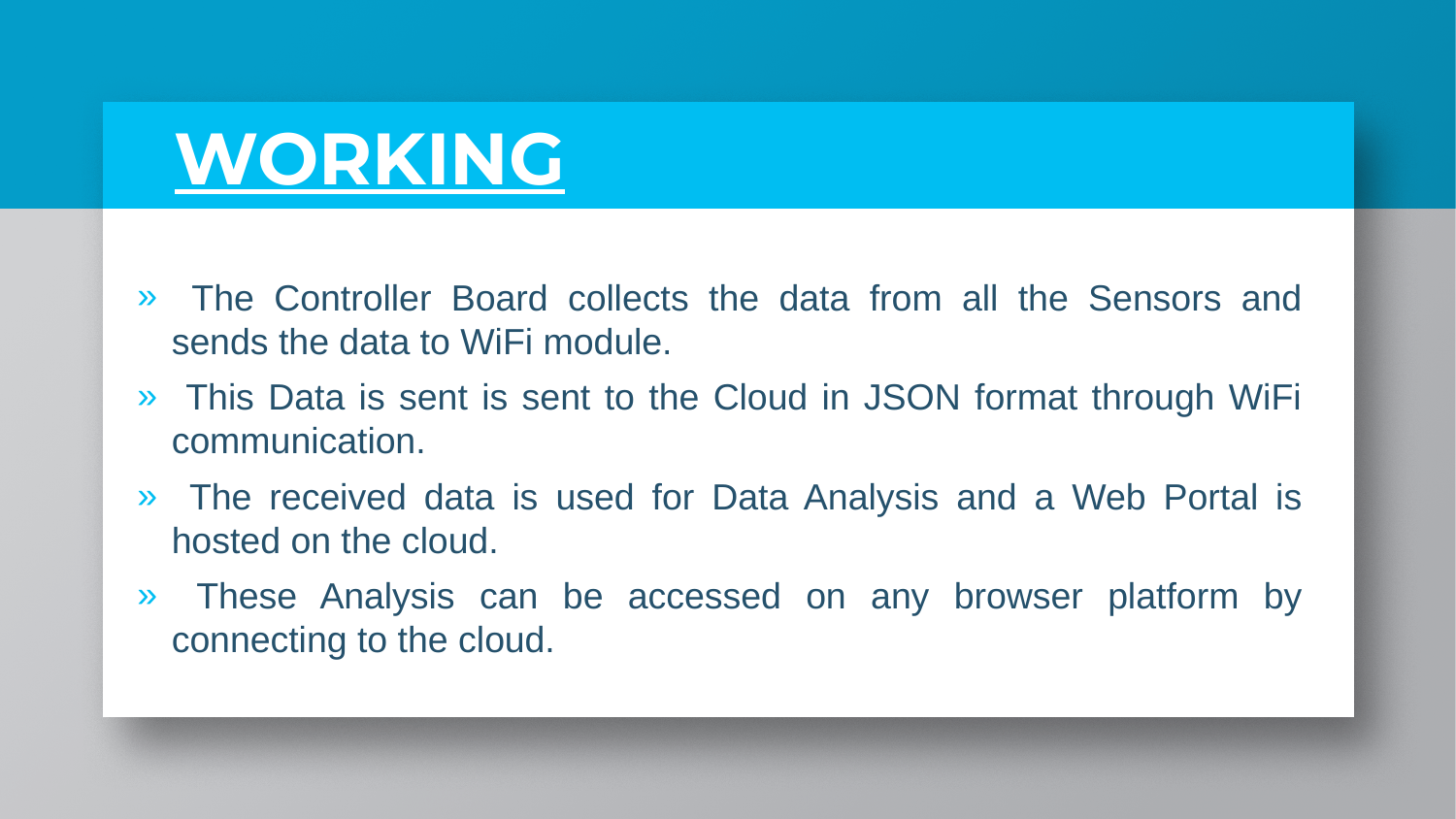

WORKING

 The Controller Board collects the data from all the Sensors and sends the data to WiFi module.
 This Data is sent is sent to the Cloud in JSON format through WiFi communication.
 The received data is used for Data Analysis and a Web Portal is hosted on the cloud.
 These Analysis can be accessed on any browser platform by connecting to the cloud.